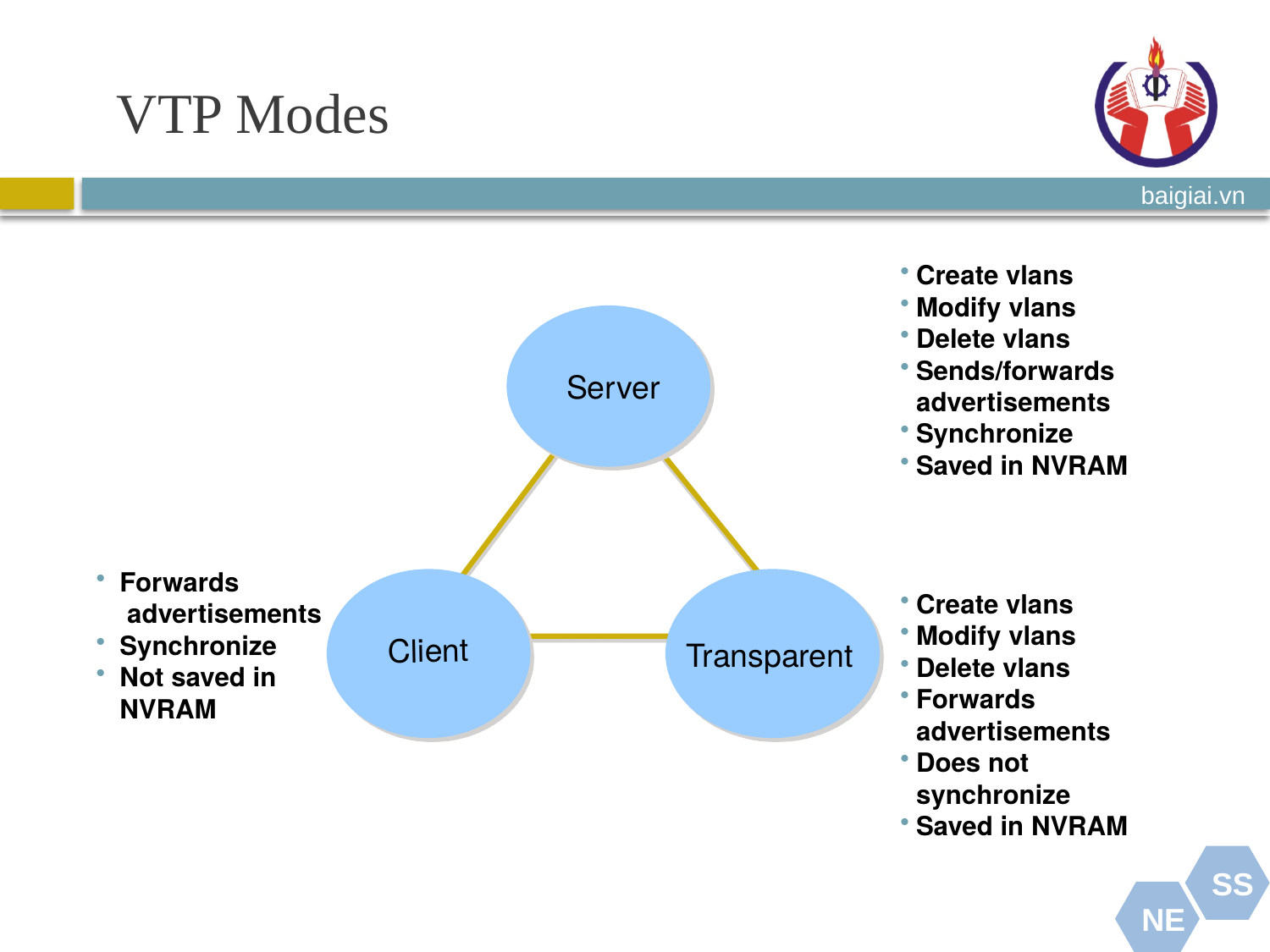

# VTP Modes
Create vlans
Modify vlans
Delete vlans
Sends/forwards
advertisements
Synchronize
Saved in NVRAM

Server

Forwards
 advertisements
Synchronize
Not saved in
NVRAM

Create vlans
Modify vlans
Delete vlans
Forwards
advertisements
Does not
synchronize
Saved in NVRAM

Client
Transparent